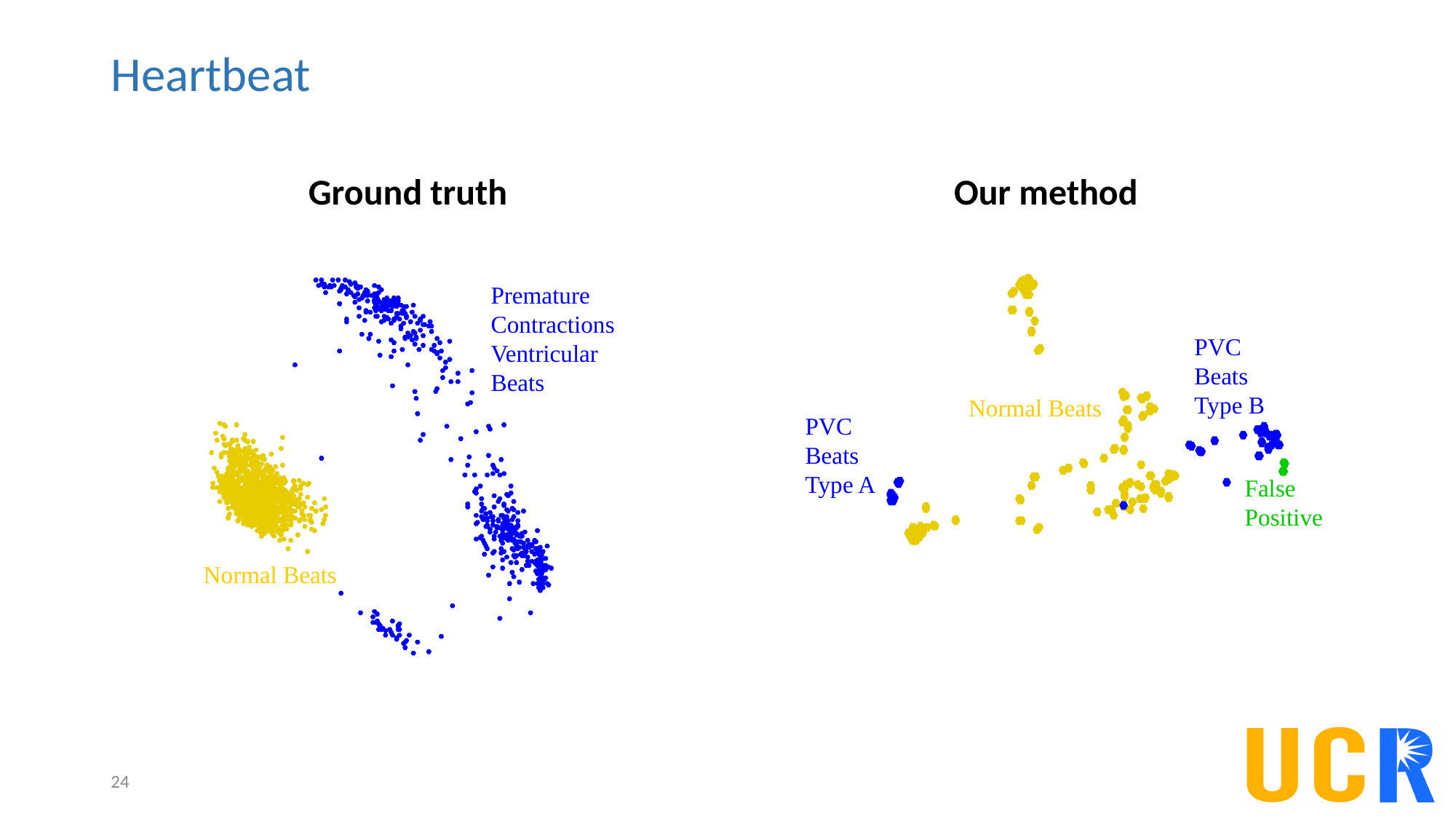

# Heartbeat
Ground truth
Our method

PVC Beats
Type B
Normal Beats
PVC Beats
Type A

False
Positive

Premature
Contractions Ventricular Beats
Normal Beats
24